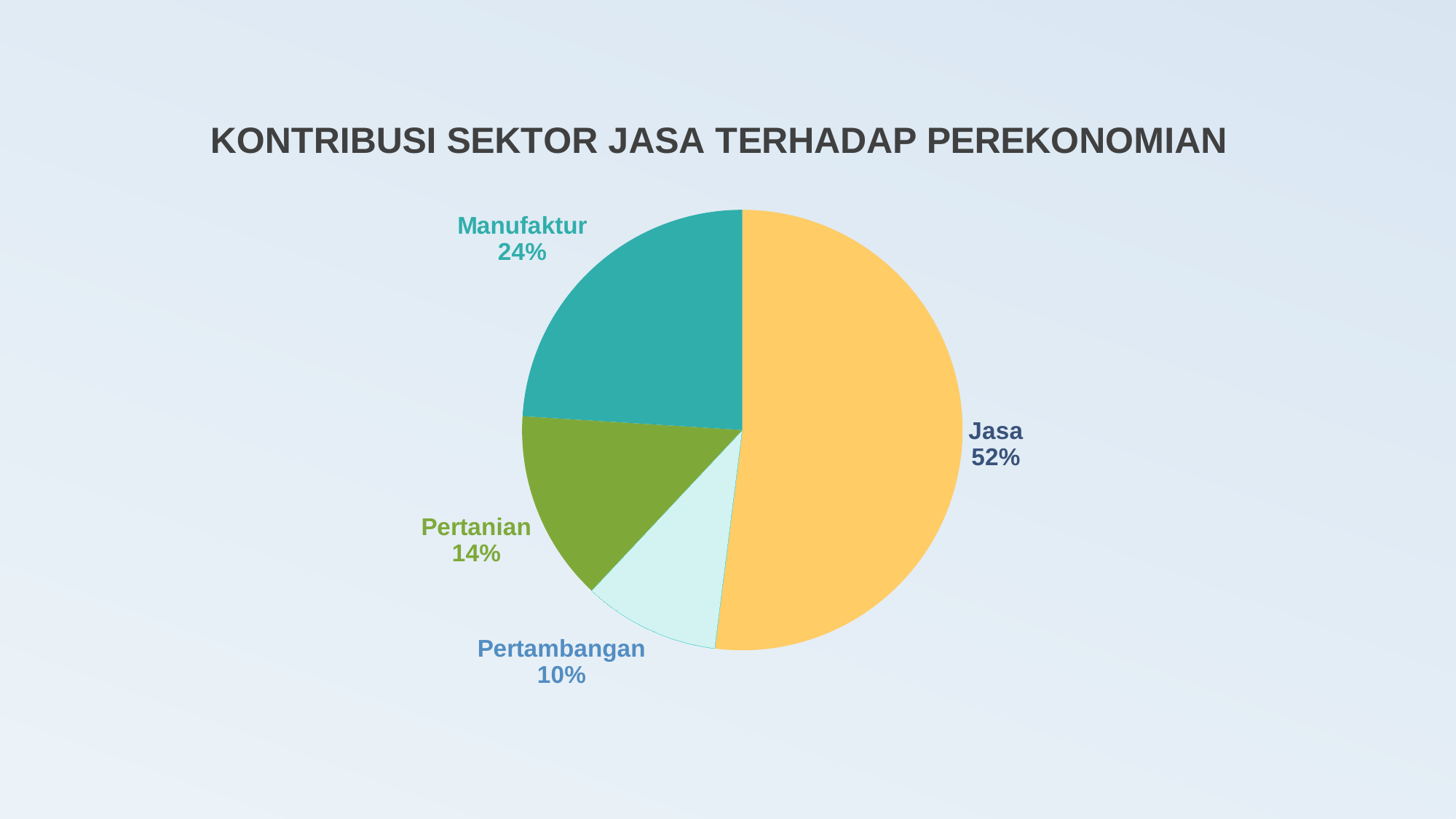

### Chart: KONTRIBUSI SEKTOR JASA TERHADAP PEREKONOMIAN

| Category | Sales |
|---|---|
| Jasa | 52.0 |
| Pertambangan | 10.0 |
| Pertanian | 14.0 |
| Manufaktur | 24.0 |